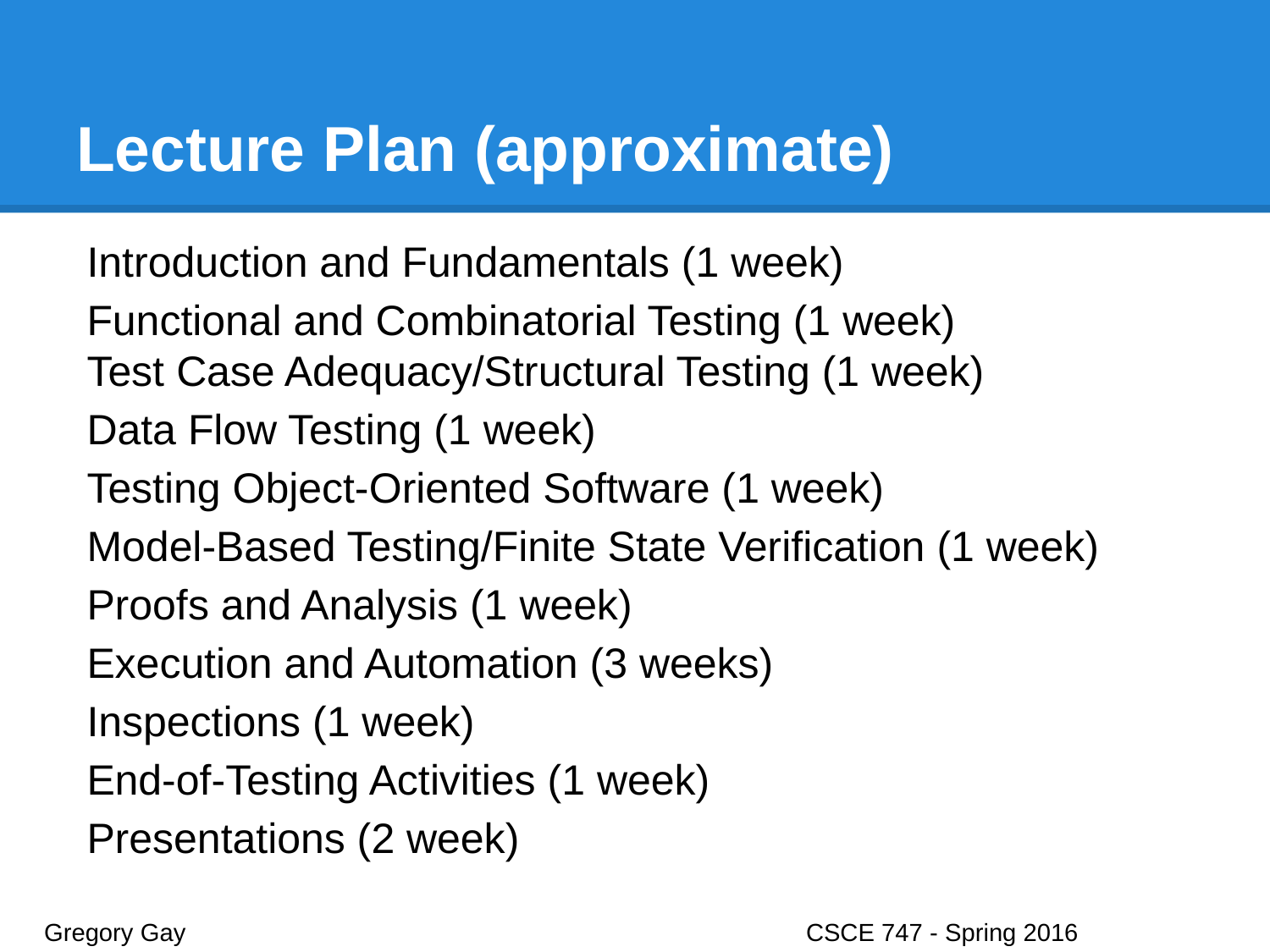

# Lecture Plan (approximate)
Introduction and Fundamentals (1 week)
Functional and Combinatorial Testing (1 week)
Test Case Adequacy/Structural Testing (1 week)
Data Flow Testing (1 week)
Testing Object-Oriented Software (1 week)
Model-Based Testing/Finite State Verification (1 week)
Proofs and Analysis (1 week)
Execution and Automation (3 weeks)
Inspections (1 week)
End-of-Testing Activities (1 week)
Presentations (2 week)

Gregory Gay					CSCE 747 - Spring 2016							10